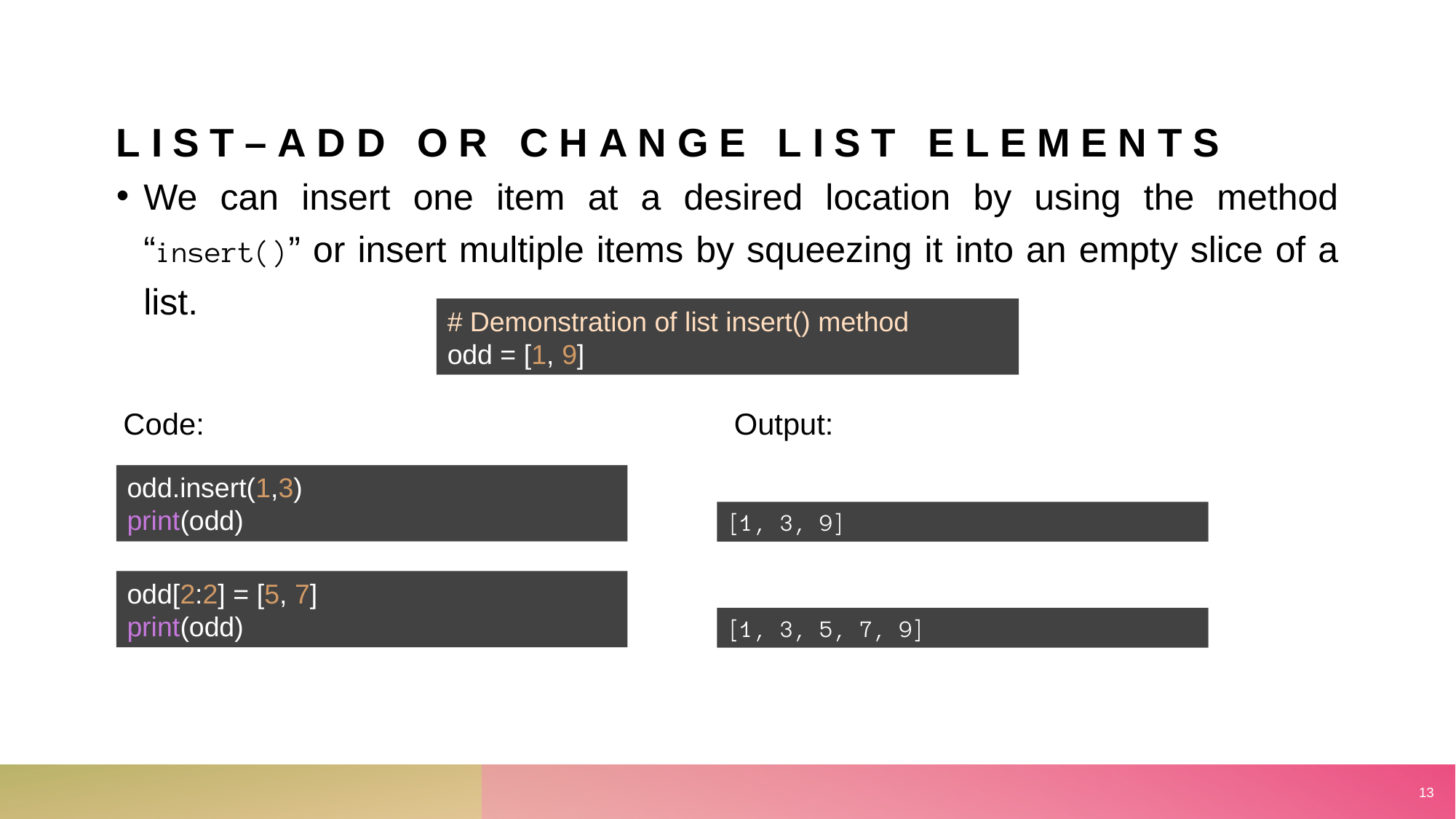

LIST–ADD OR CHANGE LIST ELEMENTS
We can insert one item at a desired location by using the method “insert()” or insert multiple items by squeezing it into an empty slice of a list.
# Demonstration of list insert() method
odd = [1, 9]
Code:
Output:
odd.insert(1,3)
print(odd)
[1, 3, 9]
odd[2:2] = [5, 7]
print(odd)
[1, 3, 5, 7, 9]
13